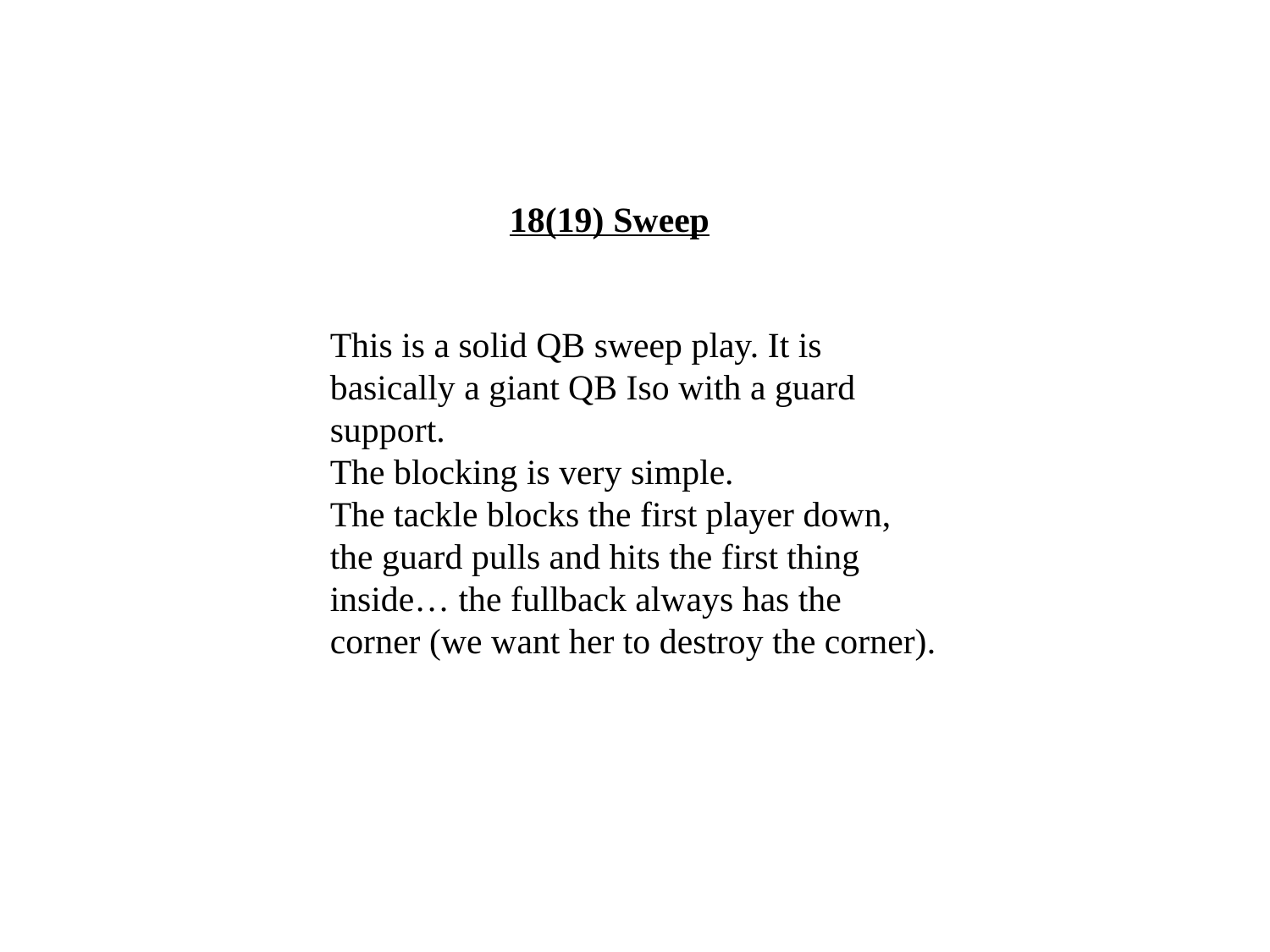

18(19) Sweep
This is a solid QB sweep play. It is basically a giant QB Iso with a guard support.
The blocking is very simple.
The tackle blocks the first player down, the guard pulls and hits the first thing inside… the fullback always has the corner (we want her to destroy the corner).